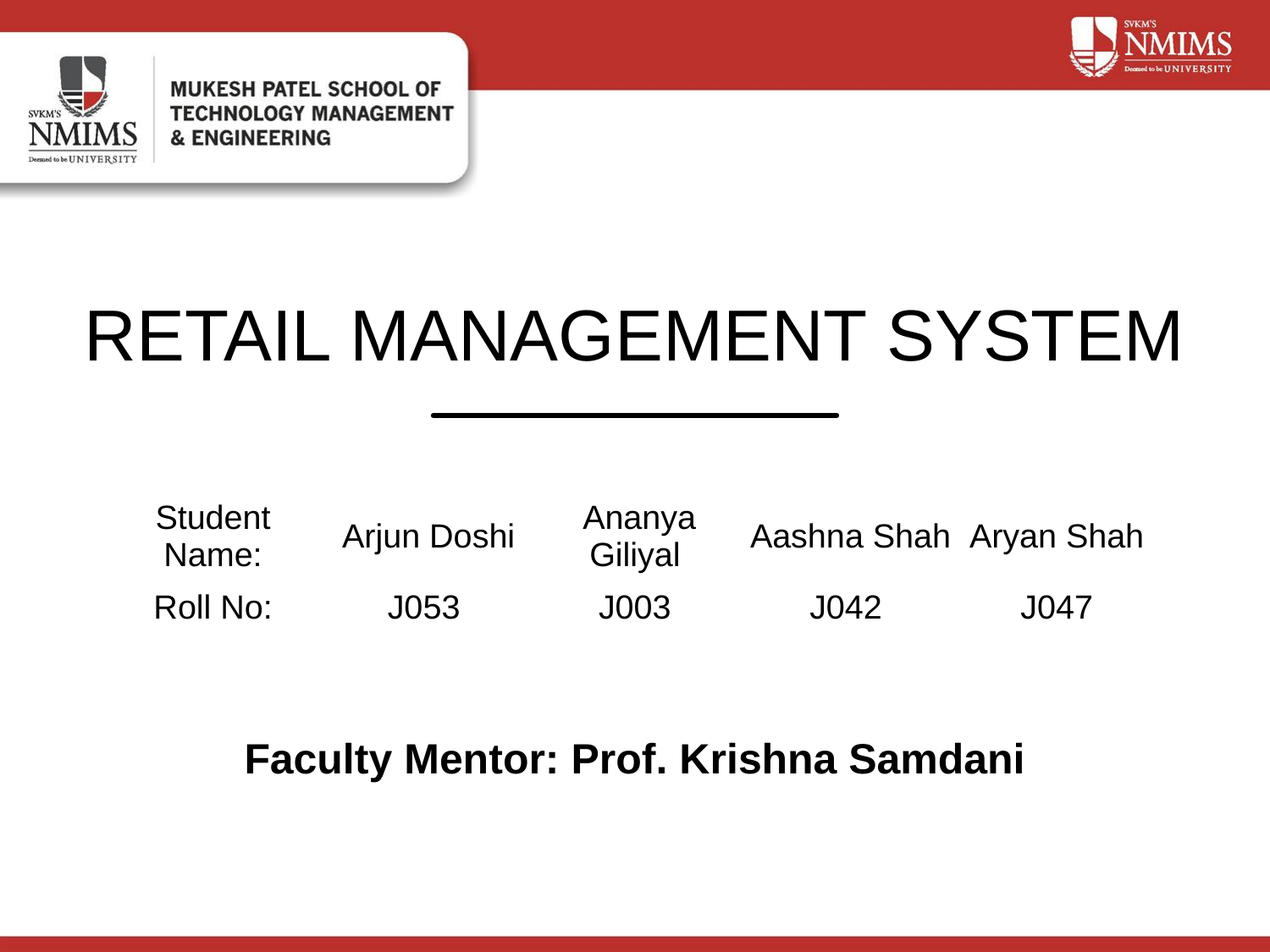

RETAIL MANAGEMENT SYSTEM

| Student Name: | Arjun Doshi | Ananya Giliyal | Aashna Shah | Aryan Shah |
| --- | --- | --- | --- | --- |
| Roll No: | J053 | J003 | J042 | J047 |

Faculty Mentor: Prof. Krishna Samdani